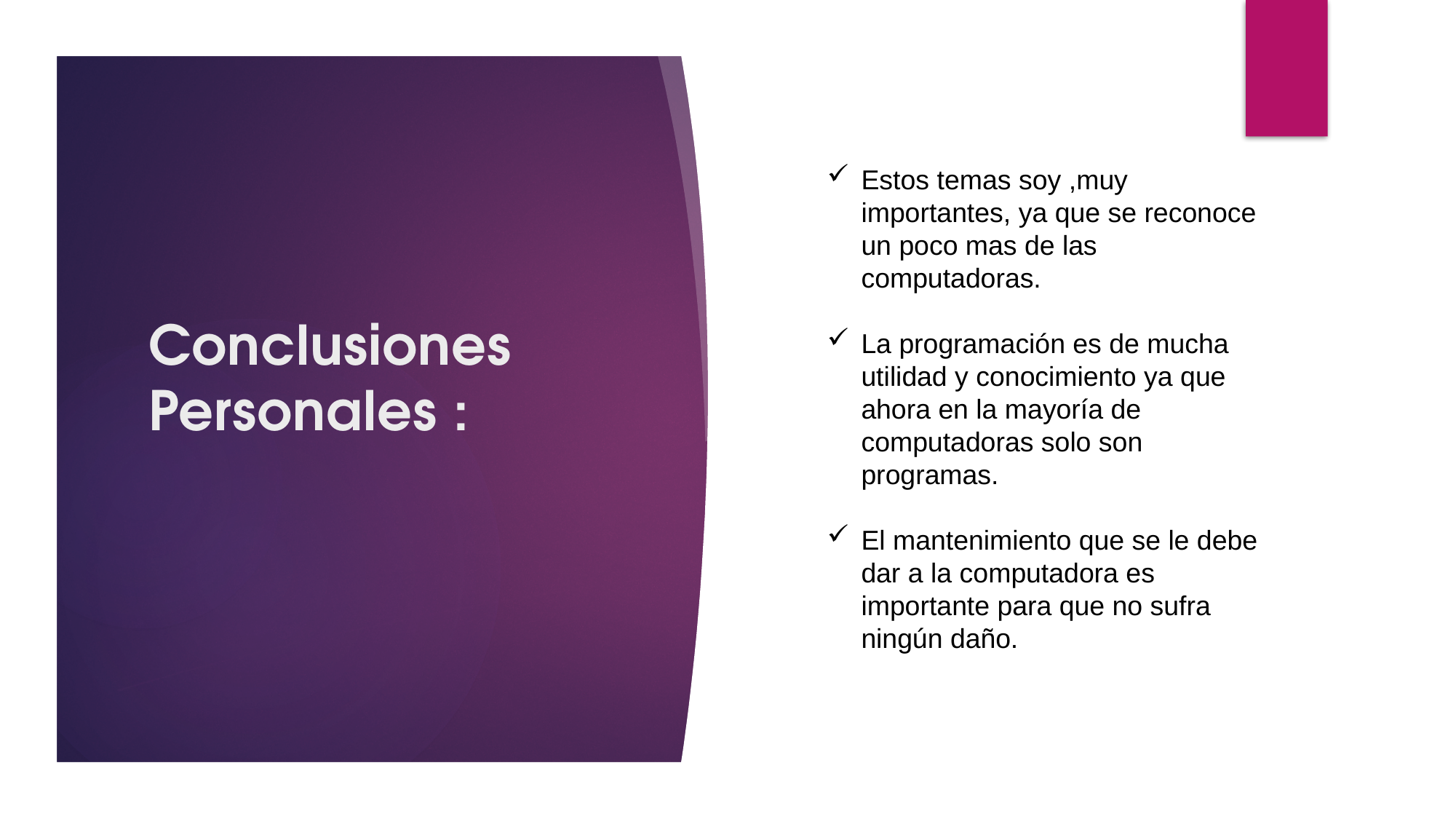

Estos temas soy ,muy importantes, ya que se reconoce un poco mas de las computadoras.

La programación es de mucha utilidad y conocimiento ya que ahora en la mayoría de computadoras solo son programas.

El mantenimiento que se le debe dar a la computadora es importante para que no sufra ningún daño.

# Conclusiones Personales :